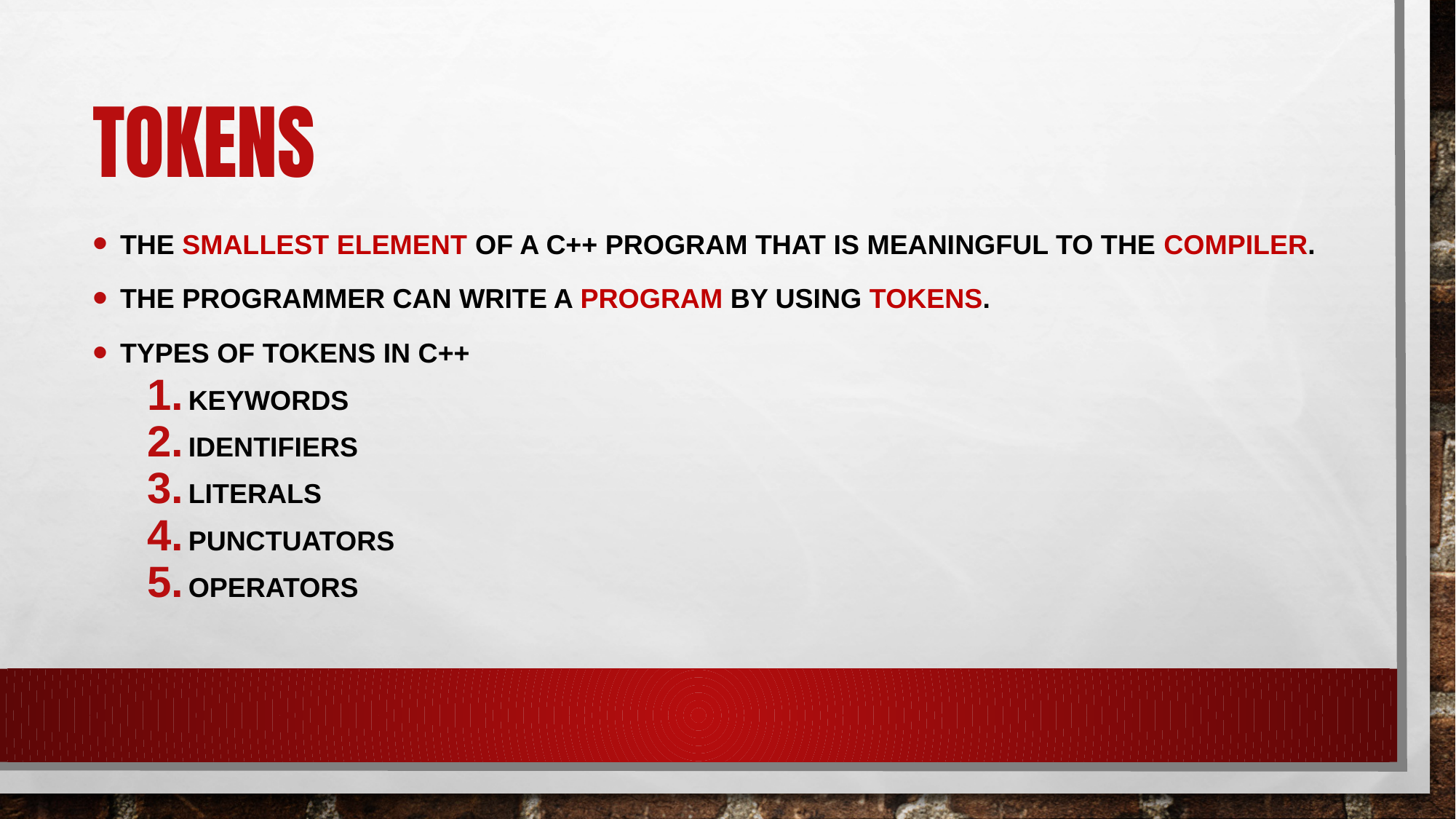

# tokens
The smallest element of a C++ program that is meaningful to the compiler.
The programmer can write a program by using tokens.
Types of Tokens in C++
Keywords
Identifiers
Literals
Punctuators
Operators